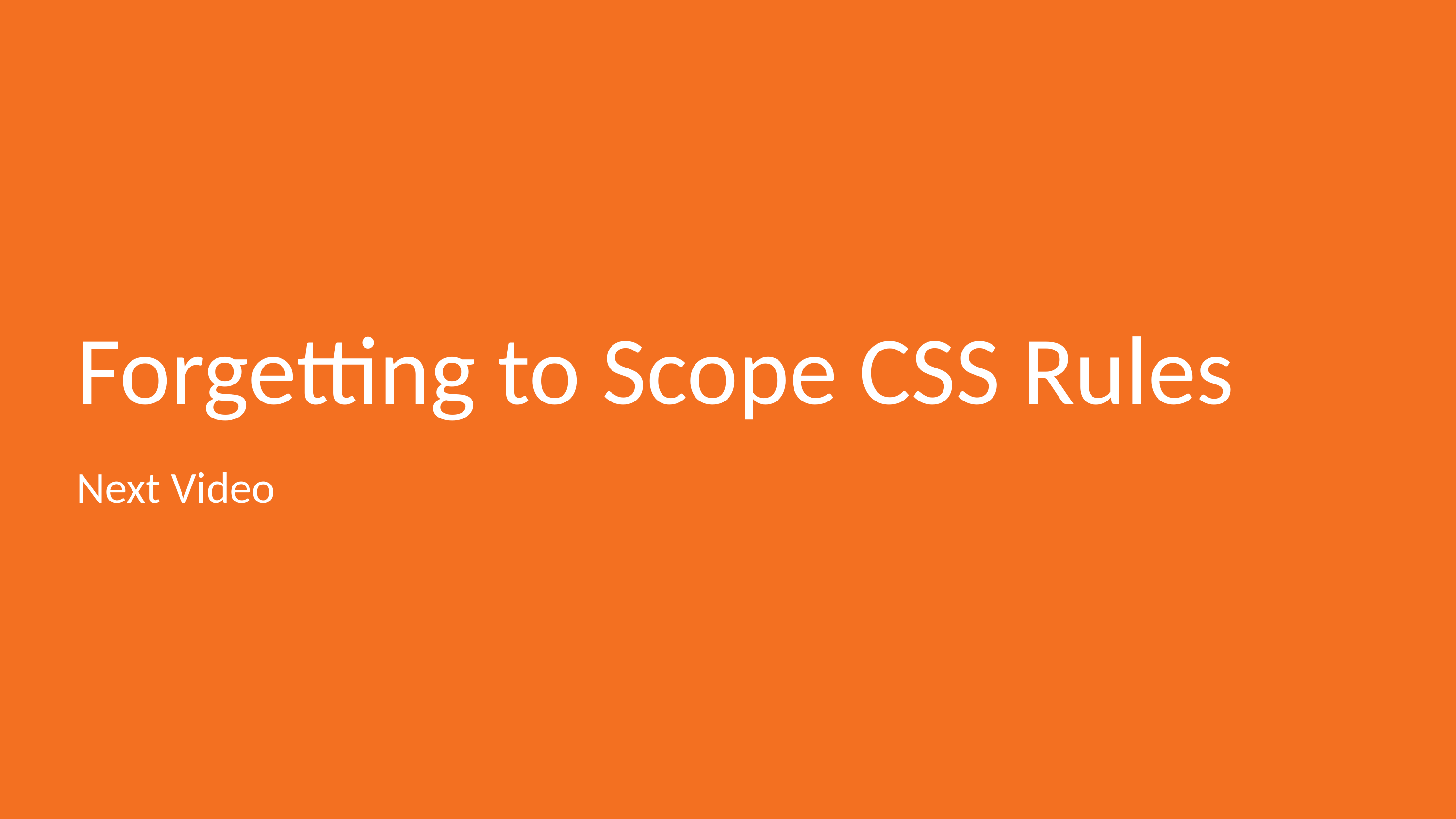

# Forgetting to Scope CSS Rules
Next Video